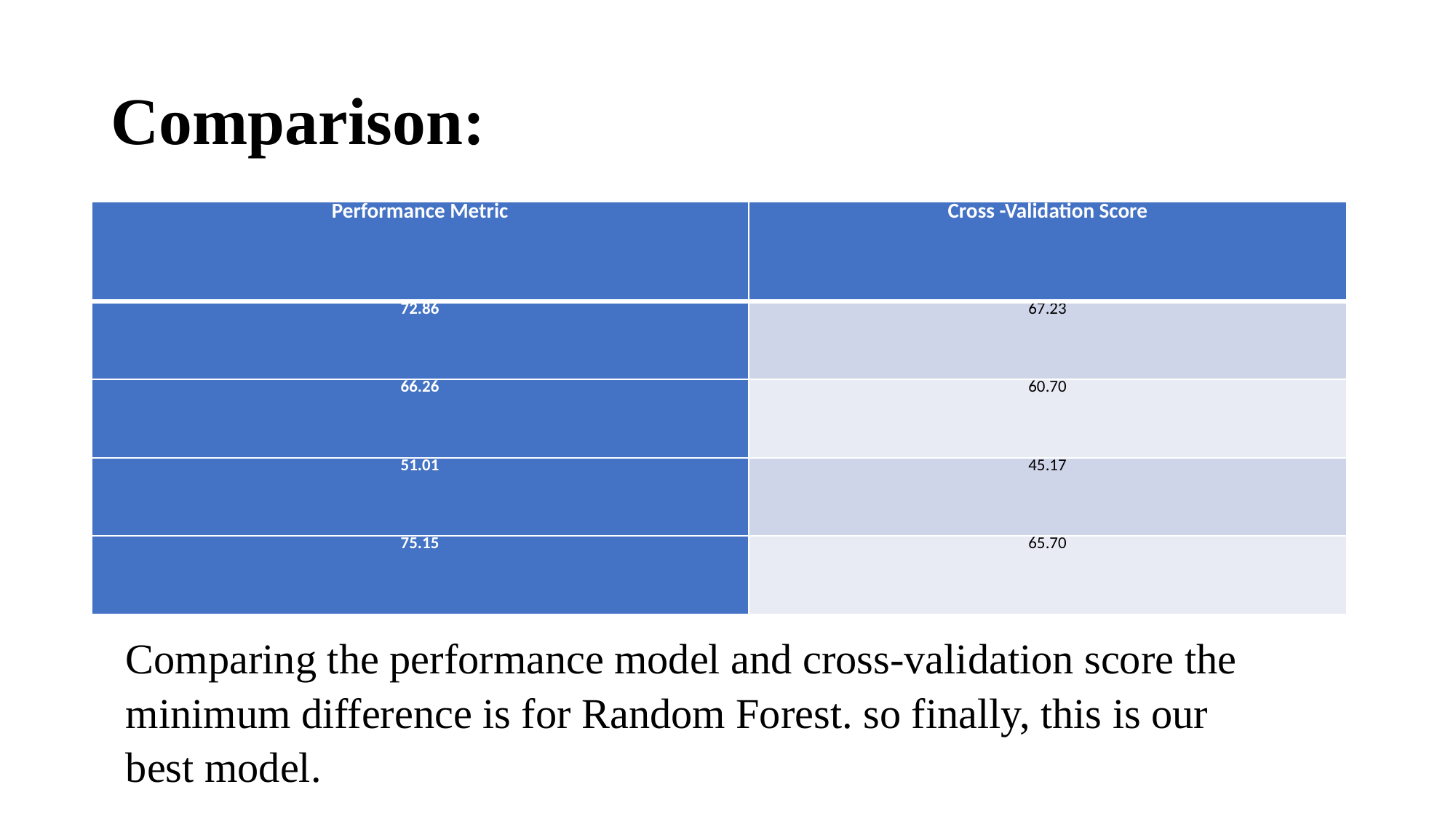

# Comparison:
| Performance Metric | Cross -Validation Score |
| --- | --- |
| 72.86 | 67.23 |
| 66.26 | 60.70 |
| 51.01 | 45.17 |
| 75.15 | 65.70 |
Comparing the performance model and cross-validation score the minimum difference is for Random Forest. so finally, this is our best model.